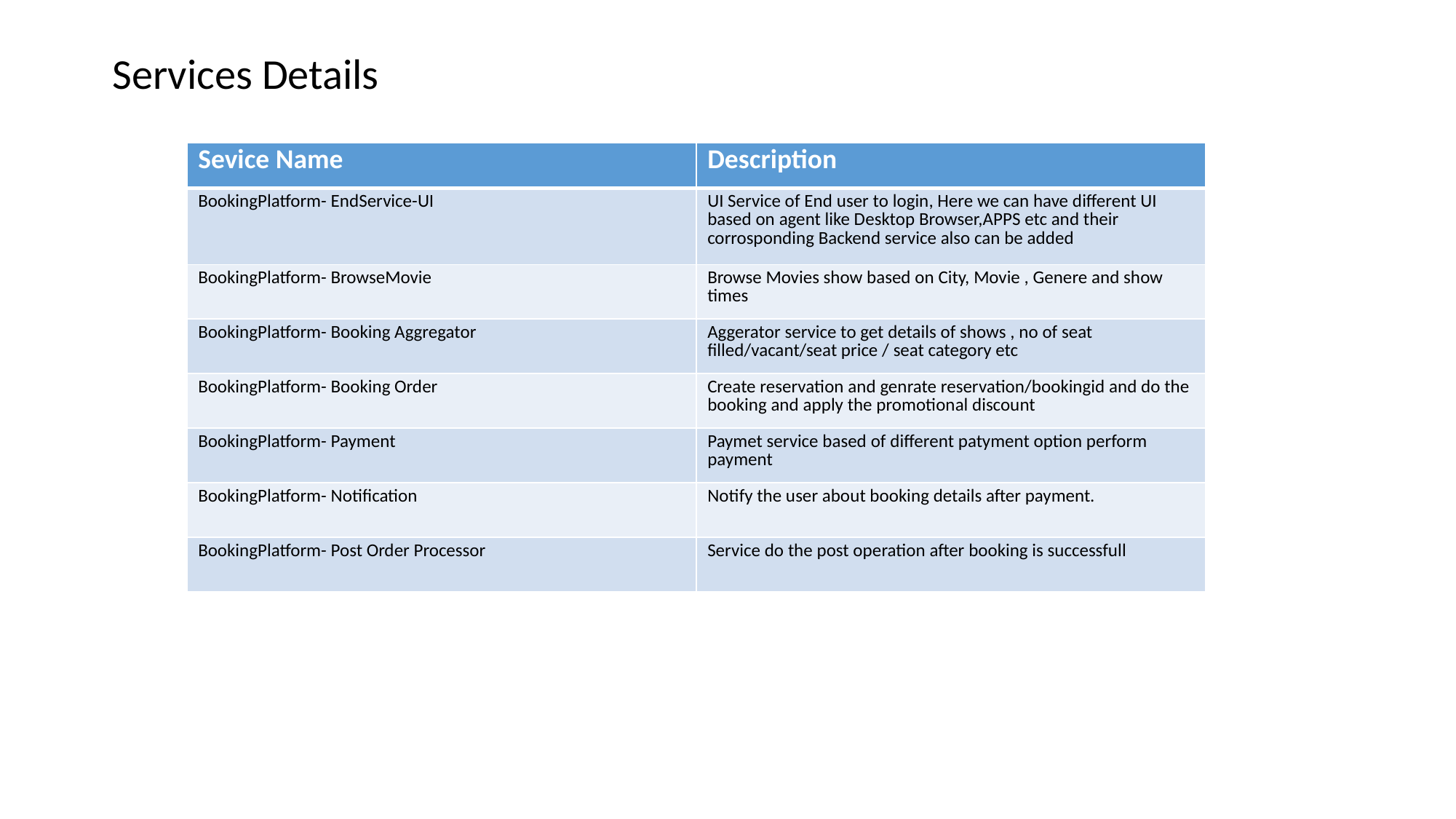

Services Details
| Sevice Name | Description |
| --- | --- |
| BookingPlatform- EndService-UI | UI Service of End user to login, Here we can have different UI based on agent like Desktop Browser,APPS etc and their corrosponding Backend service also can be added |
| BookingPlatform- BrowseMovie | Browse Movies show based on City, Movie , Genere and show times |
| BookingPlatform- Booking Aggregator | Aggerator service to get details of shows , no of seat filled/vacant/seat price / seat category etc |
| BookingPlatform- Booking Order | Create reservation and genrate reservation/bookingid and do the booking and apply the promotional discount |
| BookingPlatform- Payment | Paymet service based of different patyment option perform payment |
| BookingPlatform- Notification | Notify the user about booking details after payment. |
| BookingPlatform- Post Order Processor | Service do the post operation after booking is successfull |